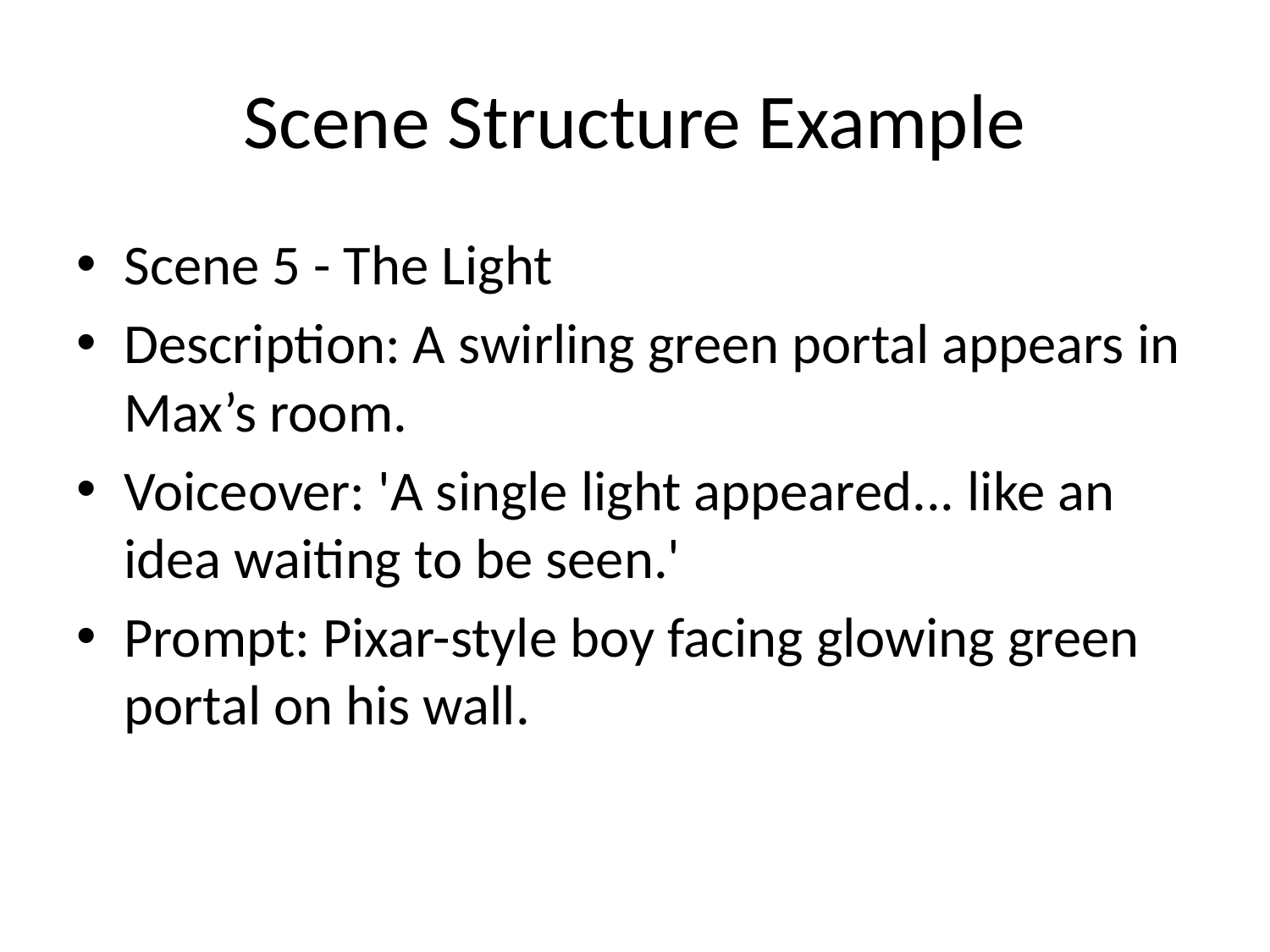

# Scene Structure Example
Scene 5 - The Light
Description: A swirling green portal appears in Max’s room.
Voiceover: 'A single light appeared... like an idea waiting to be seen.'
Prompt: Pixar-style boy facing glowing green portal on his wall.